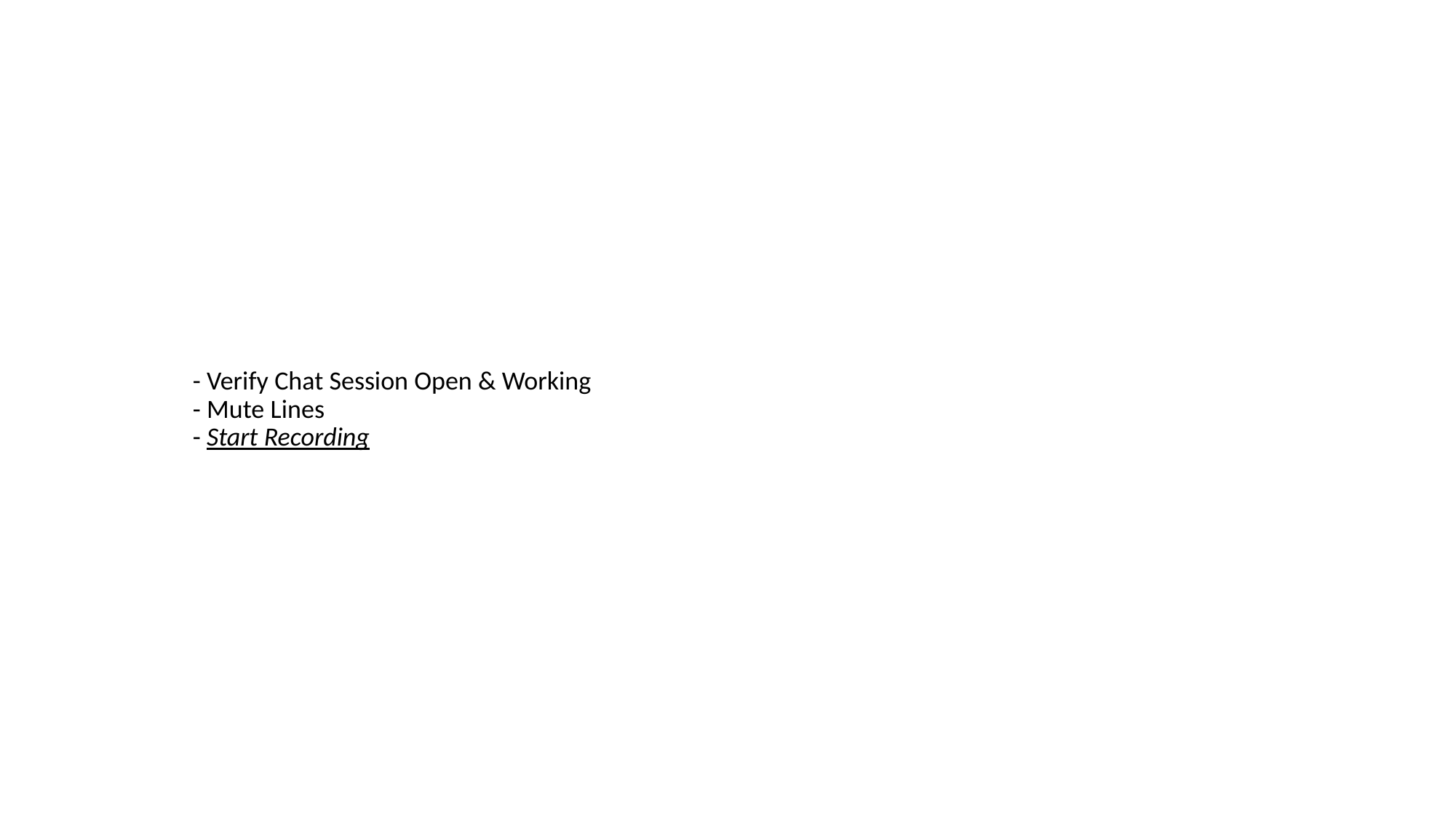

# - Verify Chat Session Open & Working - Mute Lines - Start Recording